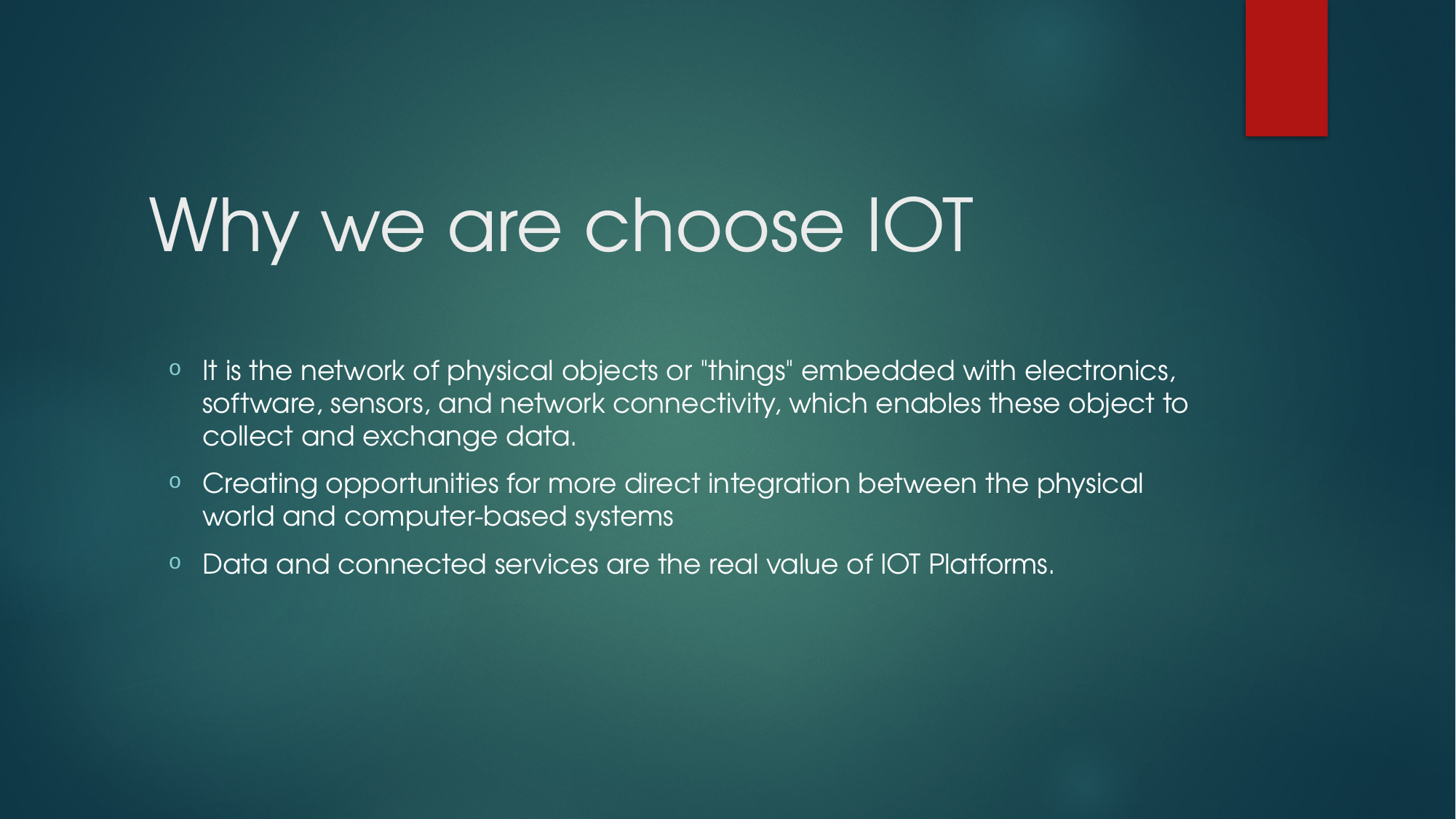

# Why we are choose IOT
It is the network of physical objects or "things" embedded with electronics, software, sensors, and network connectivity, which enables these object to collect and exchange data.
Creating opportunities for more direct integration between the physical world and computer-based systems
Data and connected services are the real value of IOT Platforms.